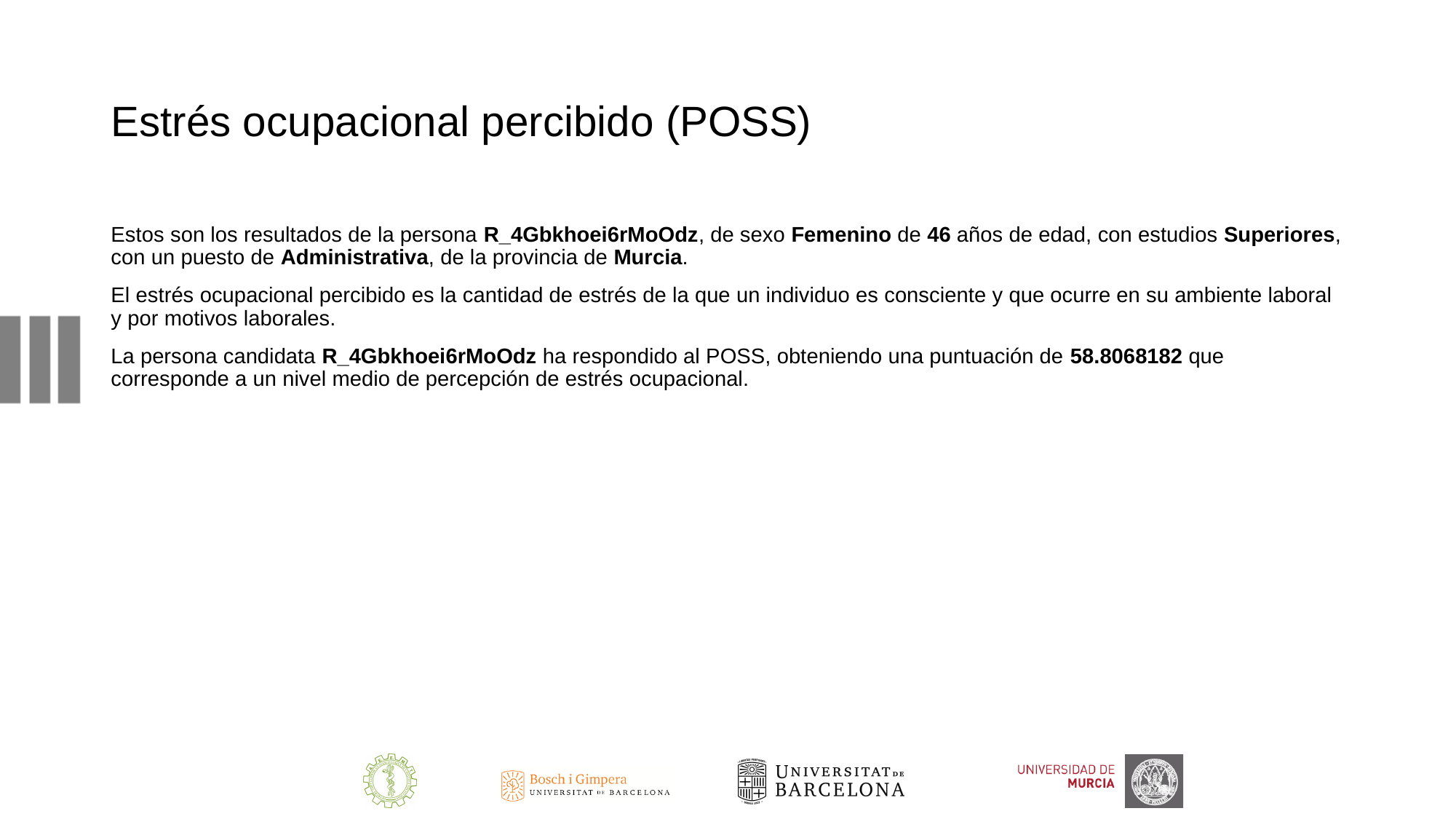

# Estrés ocupacional percibido (POSS)
Estos son los resultados de la persona R_4Gbkhoei6rMoOdz, de sexo Femenino de 46 años de edad, con estudios Superiores, con un puesto de Administrativa, de la provincia de Murcia.
El estrés ocupacional percibido es la cantidad de estrés de la que un individuo es consciente y que ocurre en su ambiente laboral y por motivos laborales.
La persona candidata R_4Gbkhoei6rMoOdz ha respondido al POSS, obteniendo una puntuación de 58.8068182 que corresponde a un nivel medio de percepción de estrés ocupacional.